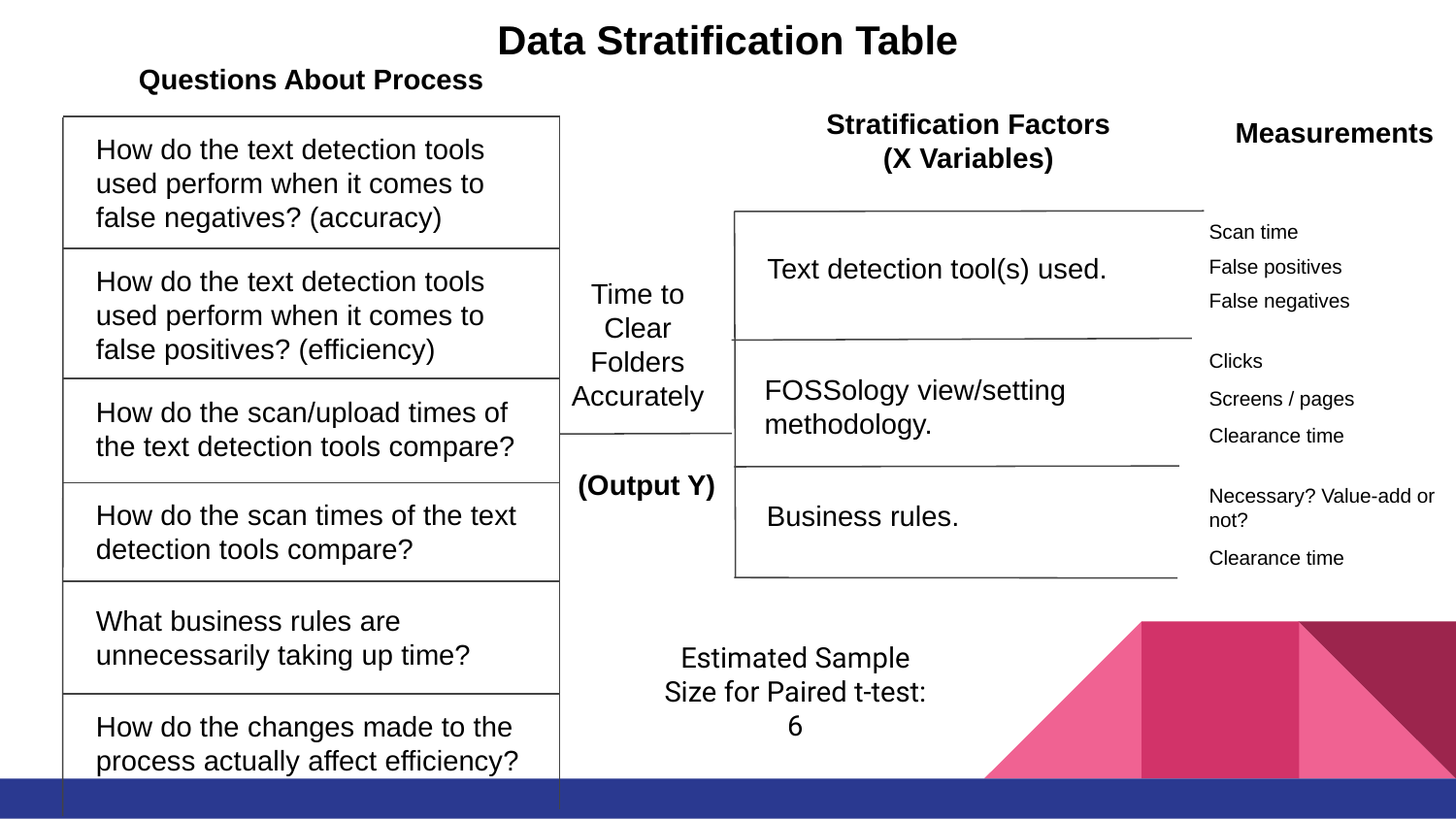

Data Stratification Table
Questions About Process
Stratification Factors (X Variables)
Measurements
How do the text detection tools used perform when it comes to false negatives? (accuracy)
Scan time
Text detection tool(s) used.
False positives
How do the text detection tools used perform when it comes to false positives? (efficiency)
Time to Clear Folders
Accurately
False negatives
Clicks
FOSSology view/setting methodology.
Screens / pages
How do the scan/upload times of the text detection tools compare?
Clearance time
(Output Y)
Necessary? Value-add or not?
How do the scan times of the text detection tools compare?
Business rules.
Clearance time
What business rules are unnecessarily taking up time?
Estimated Sample Size for Paired t-test:
6
How do the changes made to the process actually affect efficiency?